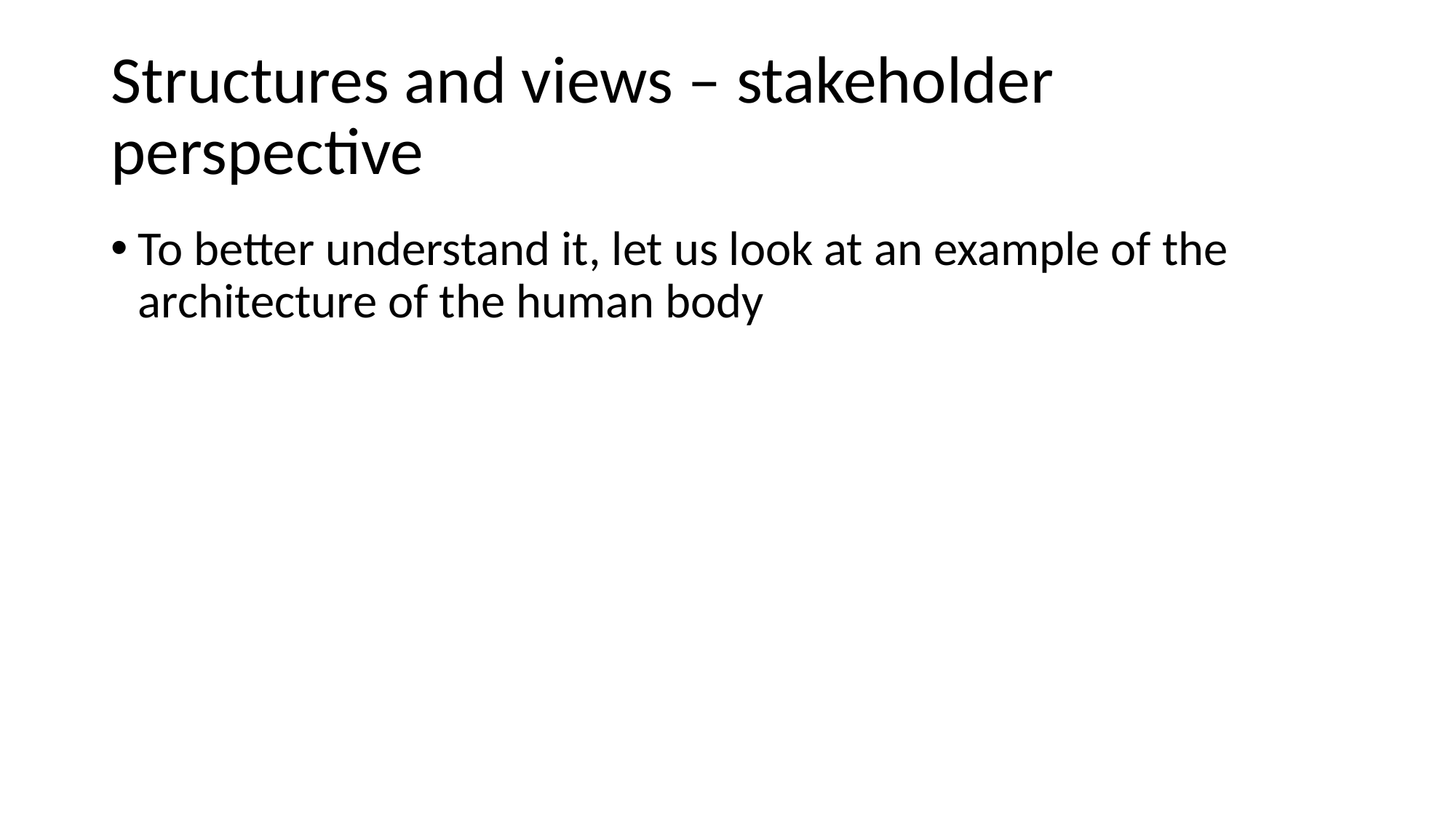

# Structures and views – stakeholder perspective
To better understand it, let us look at an example of the architecture of the human body